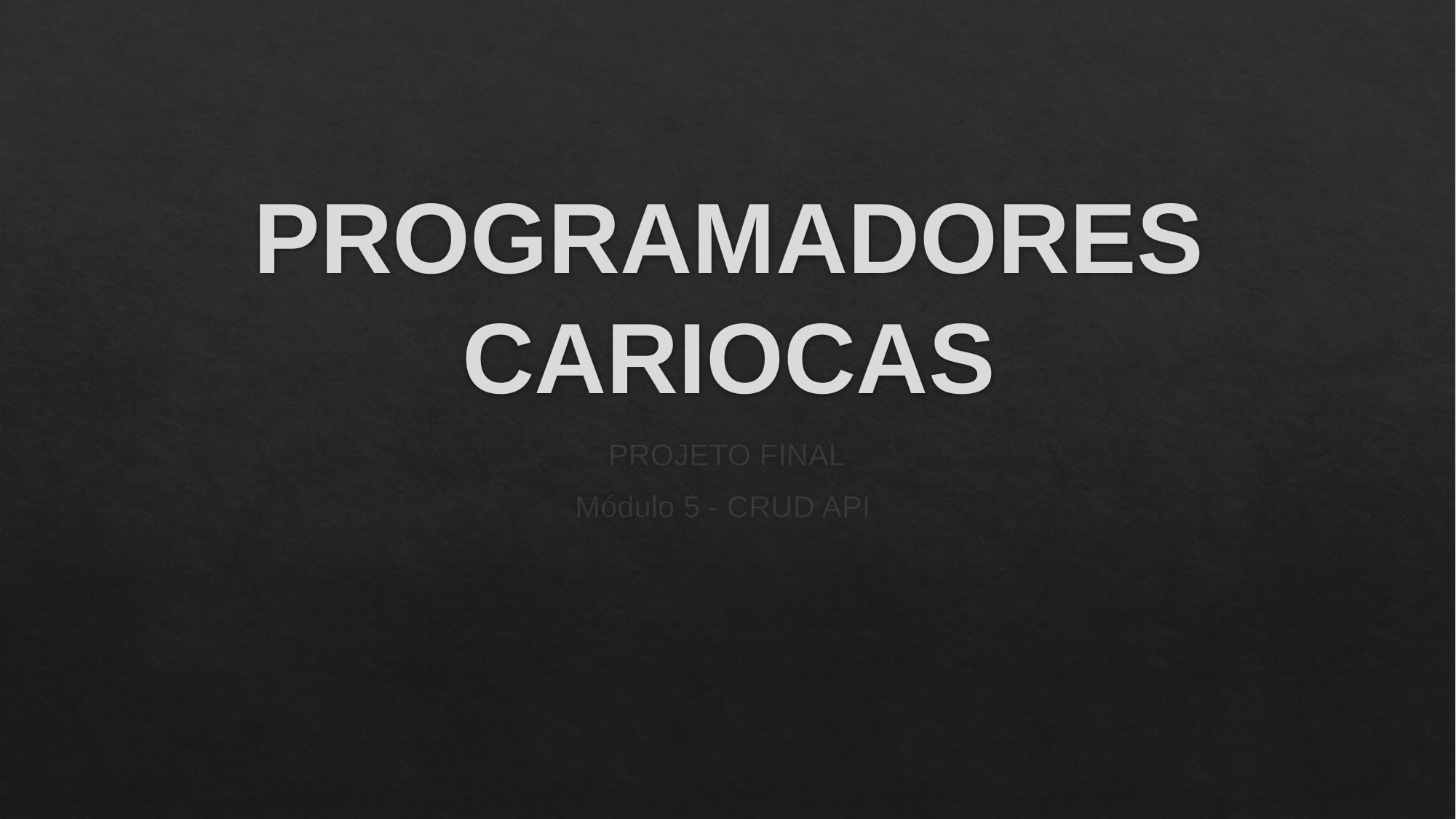

# PROGRAMADORES CARIOCAS
PROJETO FINAL
Módulo 5 - CRUD API